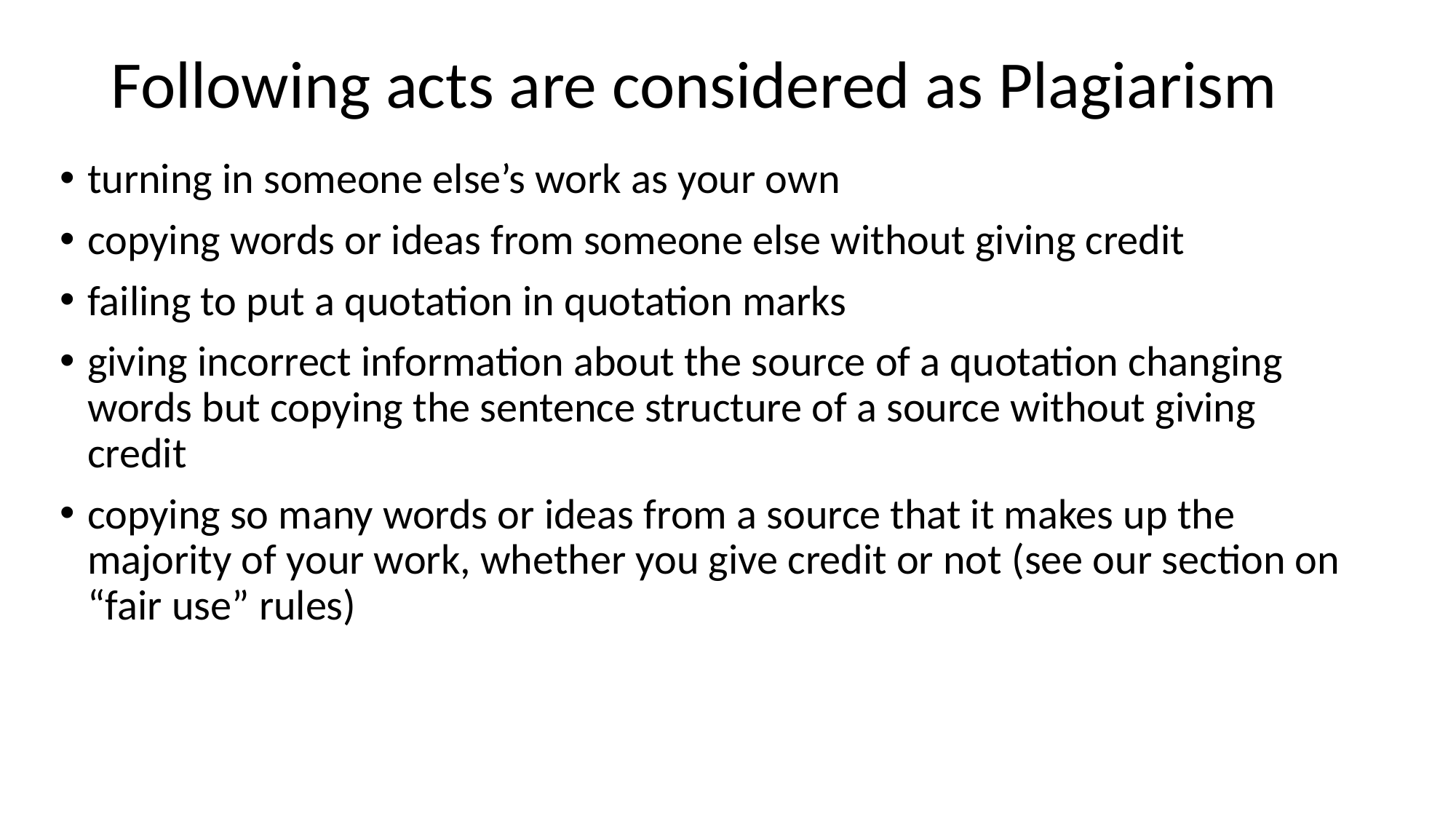

# Following acts are considered as Plagiarism
turning in someone else’s work as your own
copying words or ideas from someone else without giving credit
failing to put a quotation in quotation marks
giving incorrect information about the source of a quotation changing words but copying the sentence structure of a source without giving credit
copying so many words or ideas from a source that it makes up the majority of your work, whether you give credit or not (see our section on “fair use” rules)